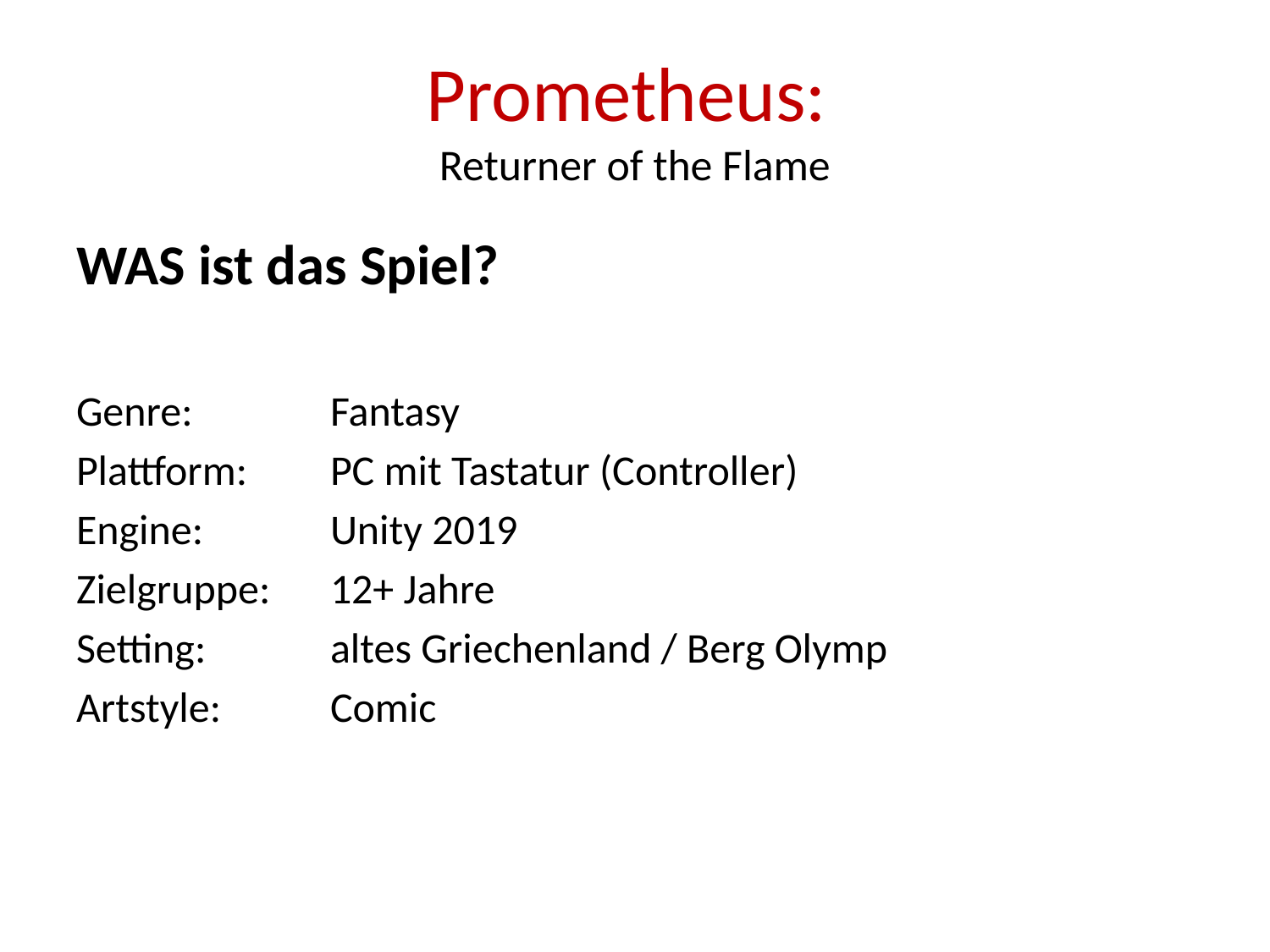

# Prometheus: Returner of the Flame
WAS ist das Spiel?

Genre: 		Fantasy
Plattform: 	PC mit Tastatur (Controller)
Engine: 	Unity 2019
Zielgruppe:	12+ Jahre
Setting: 	altes Griechenland / Berg Olymp
Artstyle: 	Comic